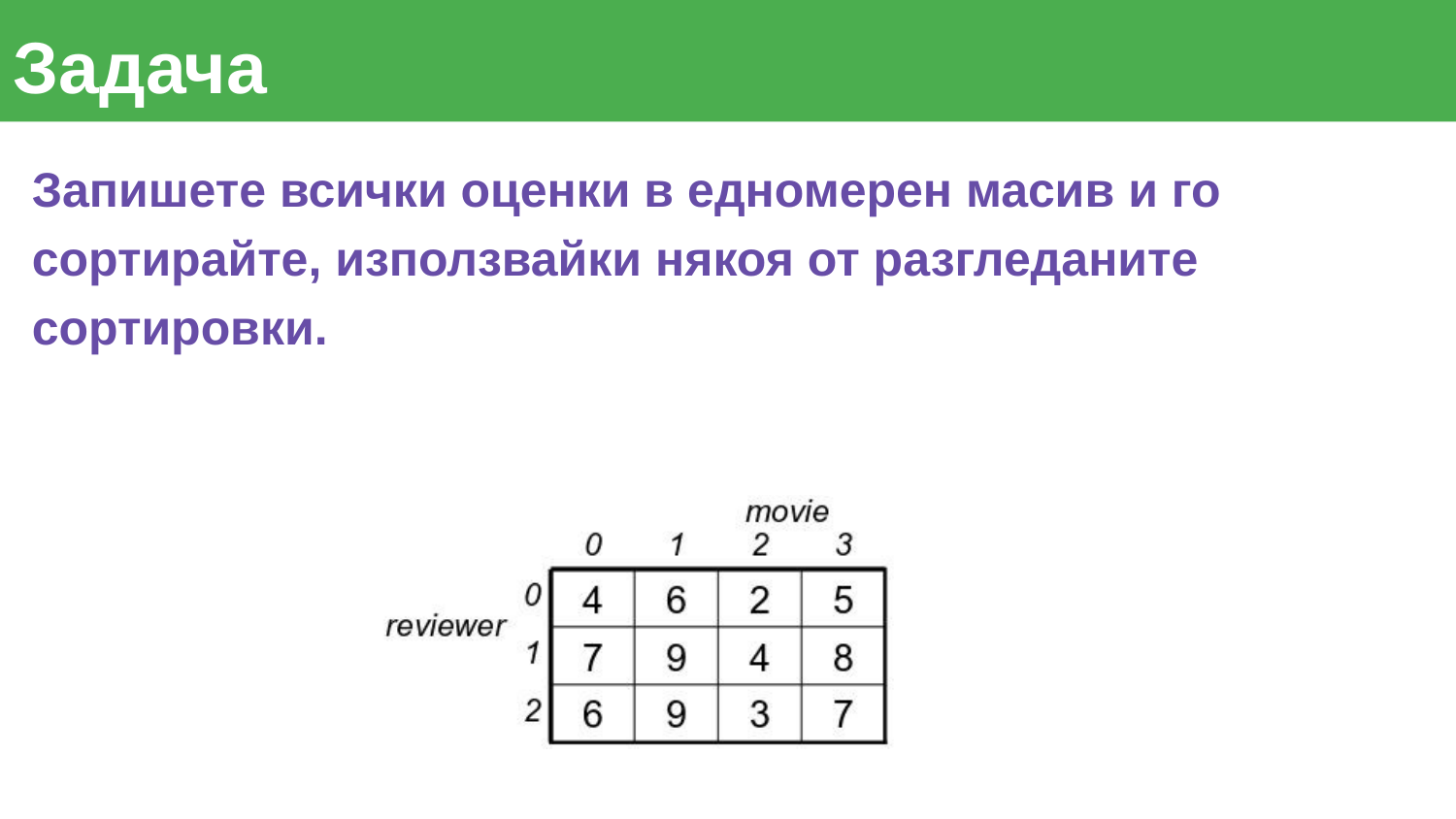

# Задача
Запишете всички оценки в едномерен масив и го  сортирайте, използвайки някоя от разгледаните  сортировки.